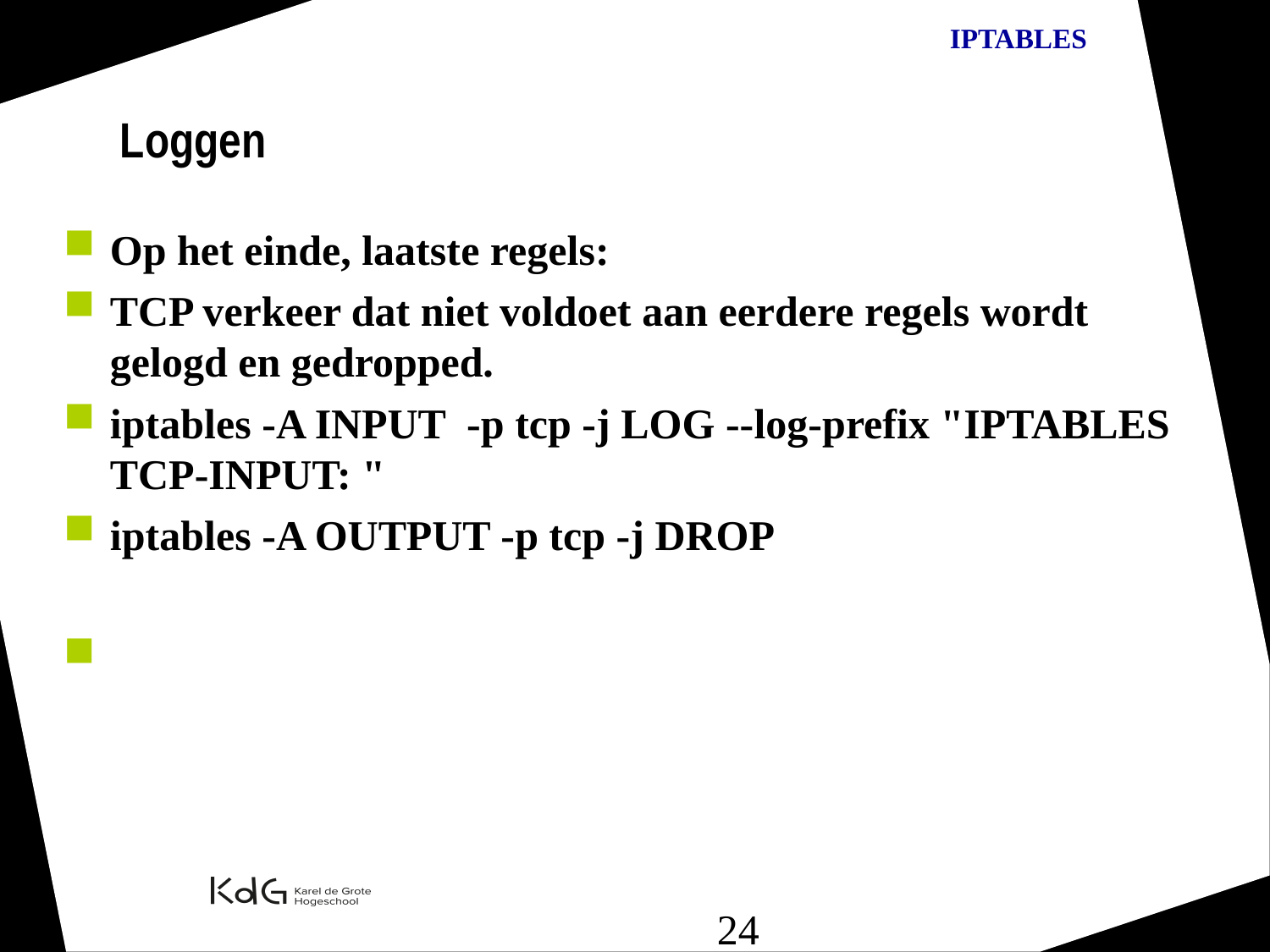

Loggen
Op het einde, laatste regels:
TCP verkeer dat niet voldoet aan eerdere regels wordt gelogd en gedropped.
iptables -A INPUT  -p tcp -j LOG --log-prefix "IPTABLES TCP-INPUT: "
iptables -A OUTPUT -p tcp -j DROP